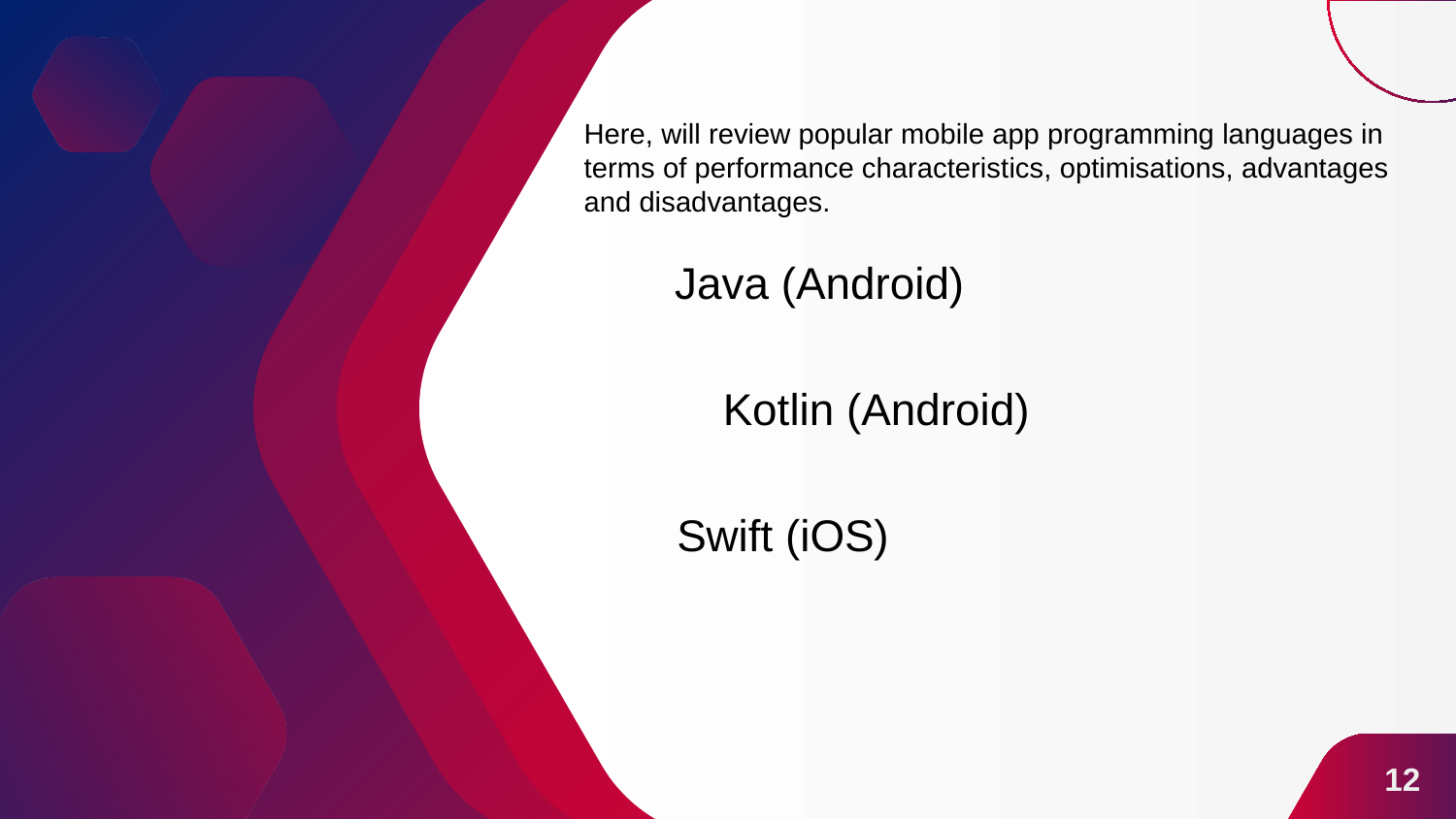

# Here, will review popular mobile app programming languages in terms of performance characteristics, optimisations, advantages and disadvantages.
Java (Android)
Kotlin (Android)
Swift (iOS)
12